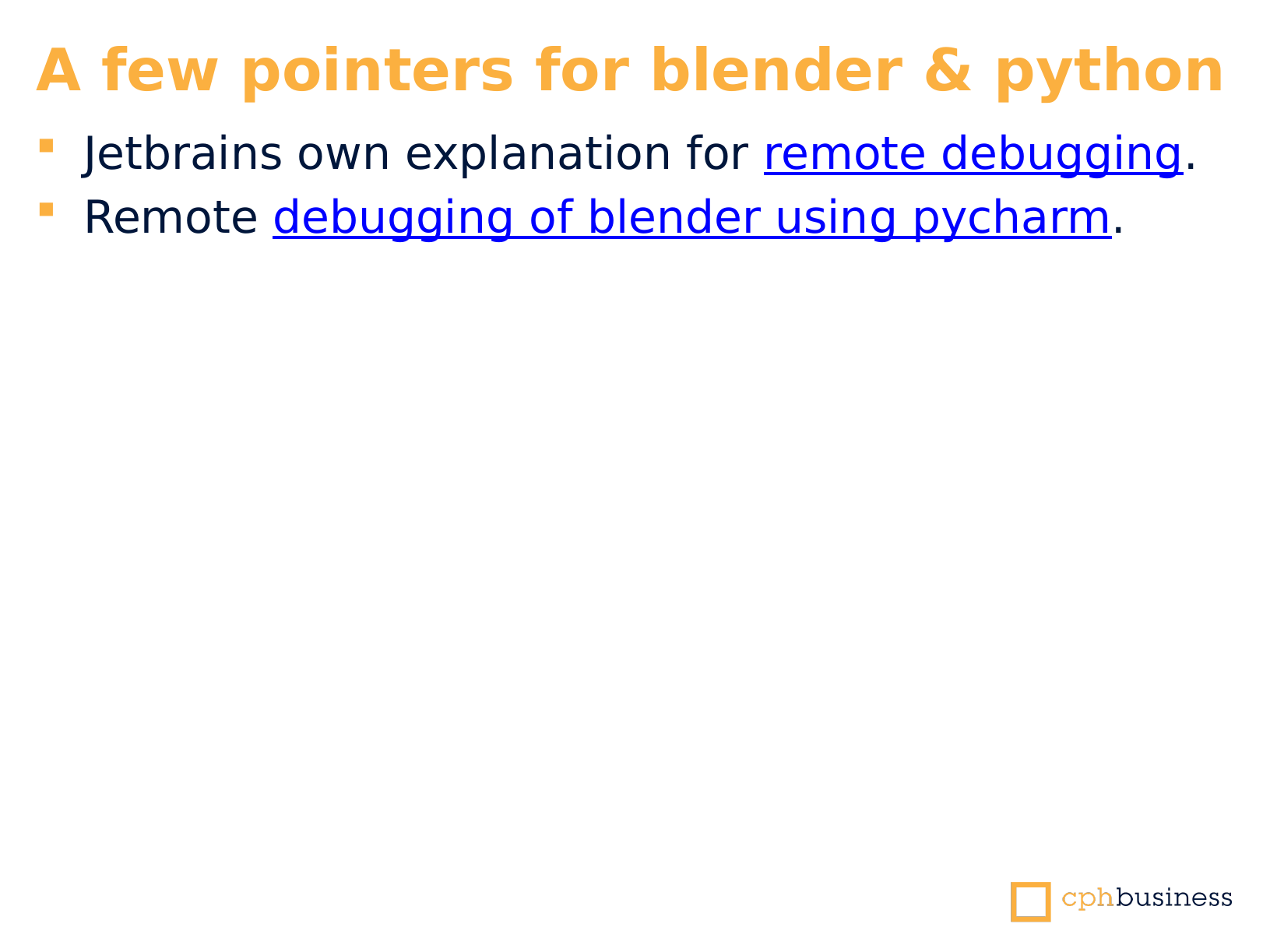

A few pointers for blender & python
Jetbrains own explanation for remote debugging.
Remote debugging of blender using pycharm.